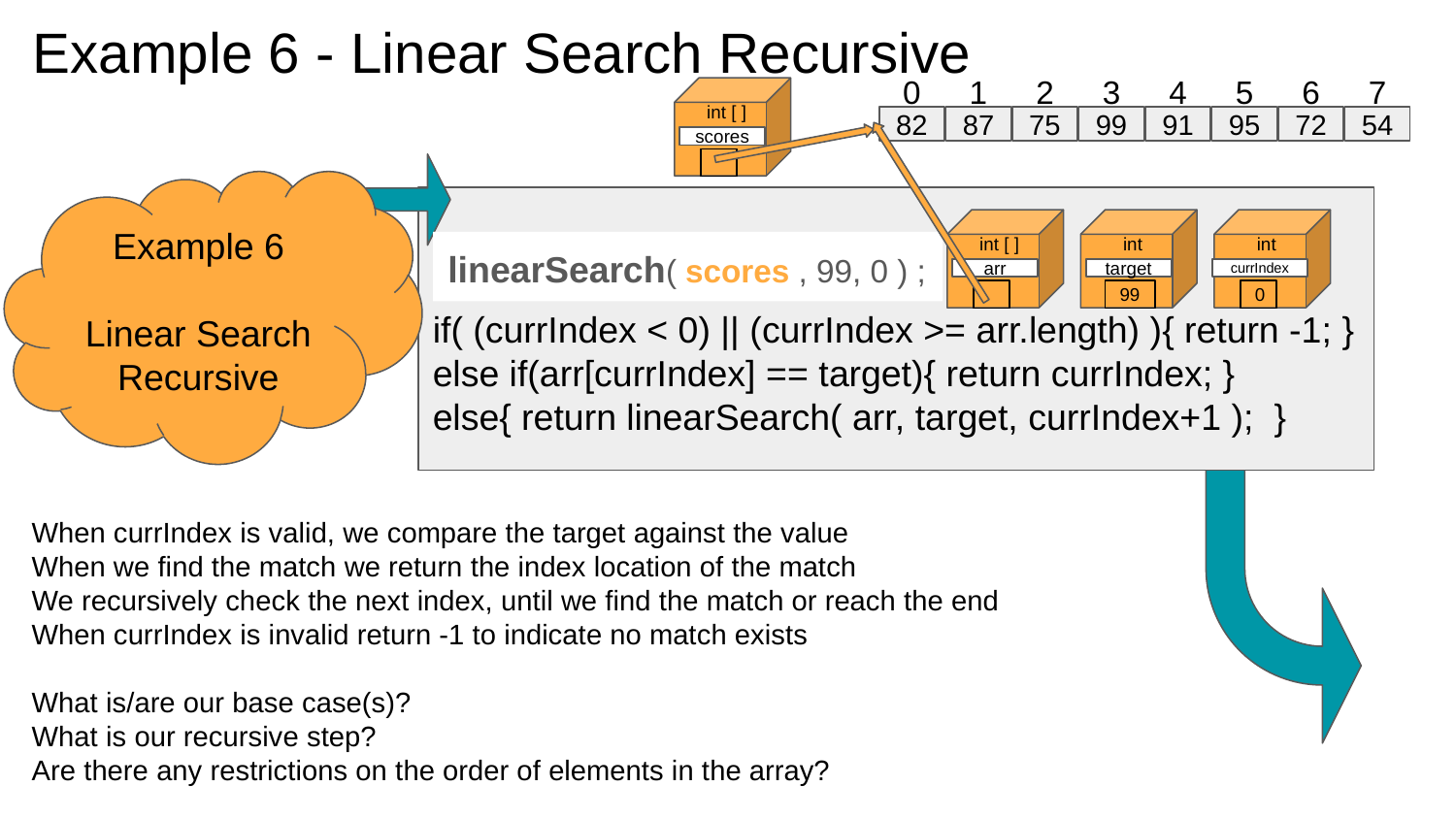

# Example 6 - Linear Search Recursive
0
1
2
3
4
5
6
7

int [ ]
82
87
75
99
91
95
72
54
scores

Example 6

Linear Search
Recursive

if( (currIndex < 0) || (currIndex >= arr.length) ){ return -1; }
else if(arr[currIndex] == target){ return currIndex; }
else{ return linearSearch( arr, target, currIndex+1 );  }

int [ ]
int
int
linearSearch( scores , 99, 0 ) ;
currIndex
arr
target

0
99

When currIndex is valid, we compare the target against the value
When we find the match we return the index location of the match
We recursively check the next index, until we find the match or reach the end
When currIndex is invalid return -1 to indicate no match exists

What is/are our base case(s)?
What is our recursive step?
Are there any restrictions on the order of elements in the array?